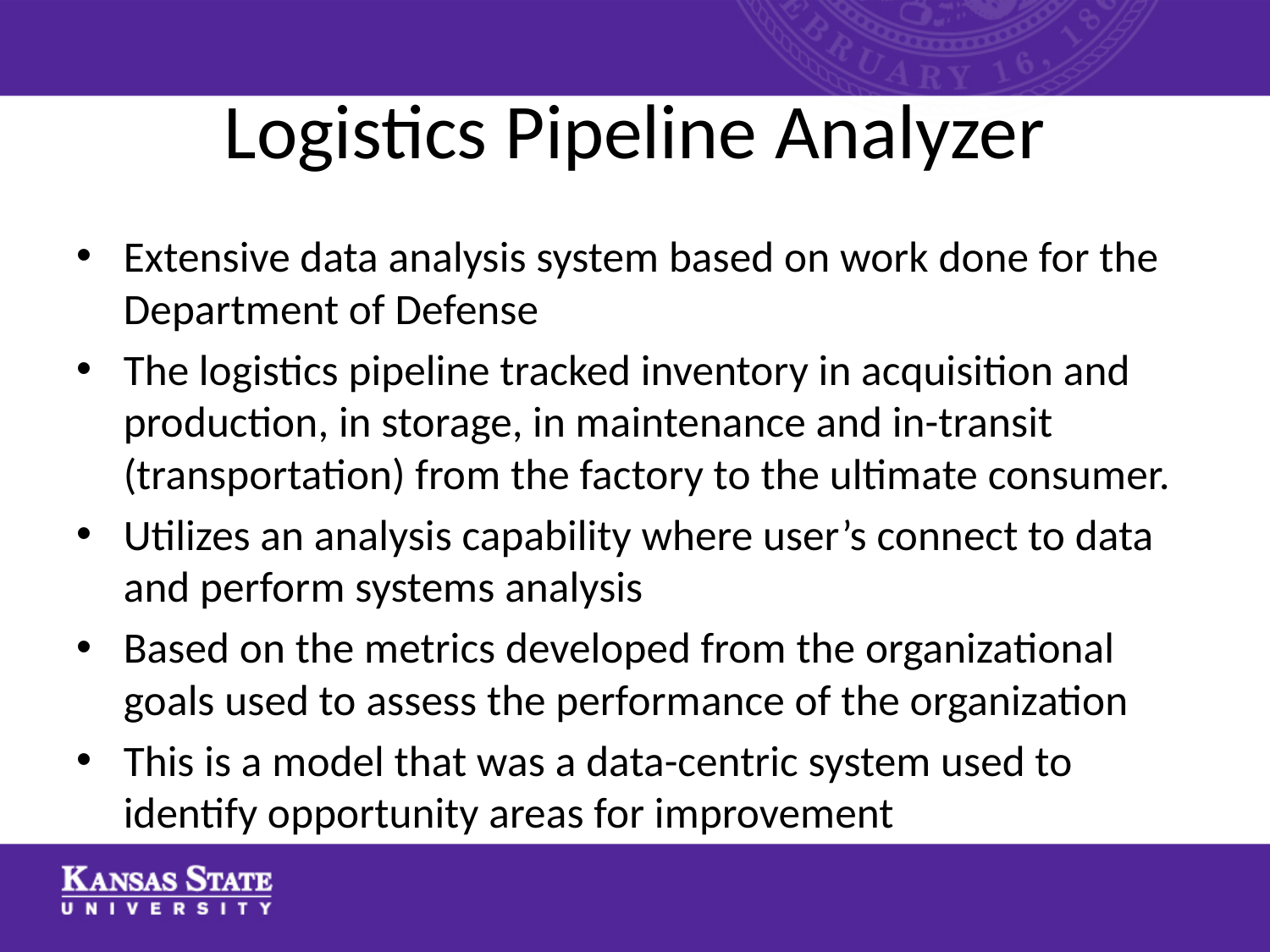

# Logistics Pipeline Analyzer
Extensive data analysis system based on work done for the Department of Defense
The logistics pipeline tracked inventory in acquisition and production, in storage, in maintenance and in-transit (transportation) from the factory to the ultimate consumer.
Utilizes an analysis capability where user’s connect to data and perform systems analysis
Based on the metrics developed from the organizational goals used to assess the performance of the organization
This is a model that was a data-centric system used to identify opportunity areas for improvement